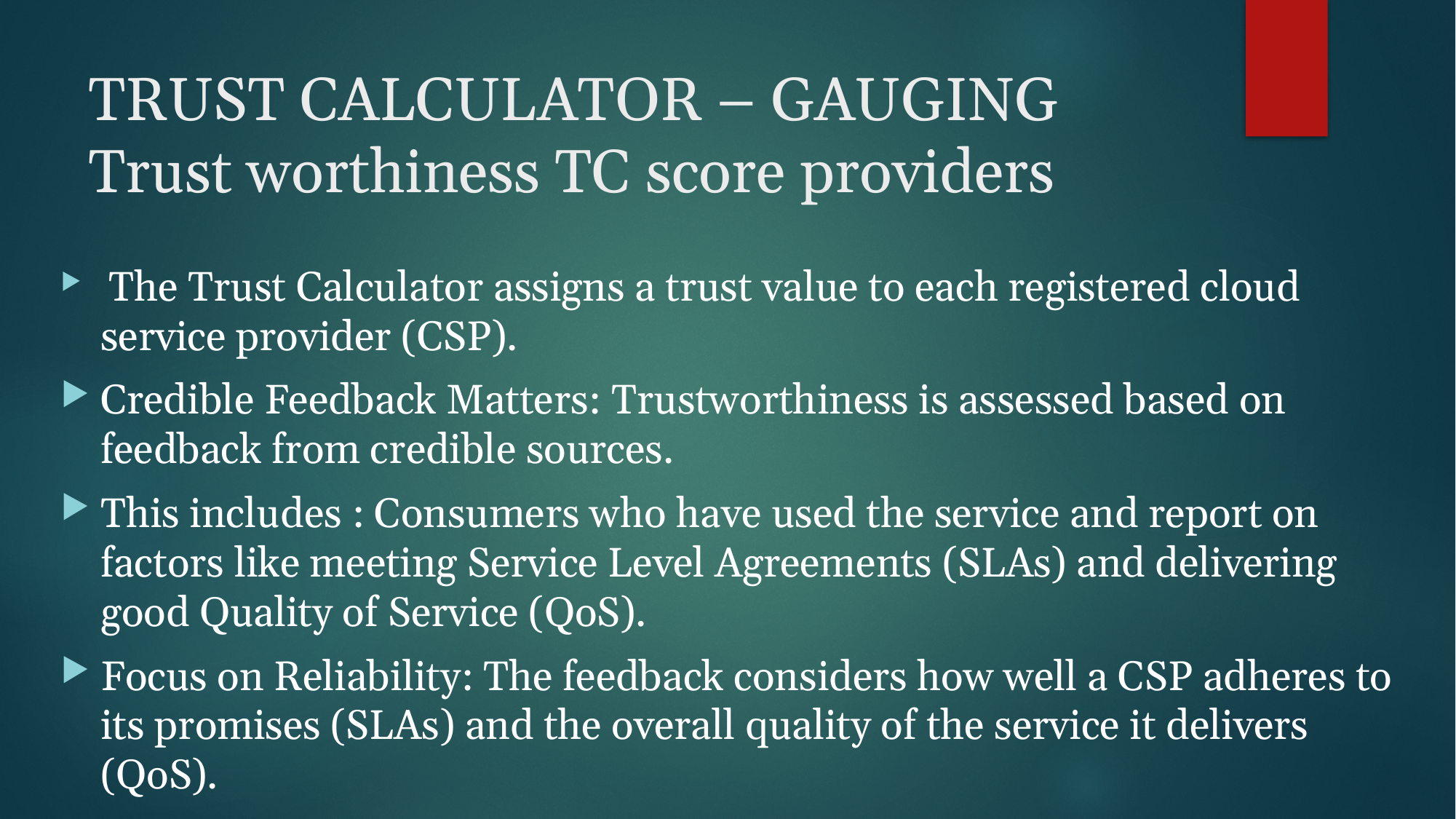

# TRUST CALCULATOR – GAUGING Trust worthiness TC score providers
 The Trust Calculator assigns a trust value to each registered cloud service provider (CSP).
Credible Feedback Matters: Trustworthiness is assessed based on feedback from credible sources.
This includes : Consumers who have used the service and report on factors like meeting Service Level Agreements (SLAs) and delivering good Quality of Service (QoS).
Focus on Reliability: The feedback considers how well a CSP adheres to its promises (SLAs) and the overall quality of the service it delivers (QoS).